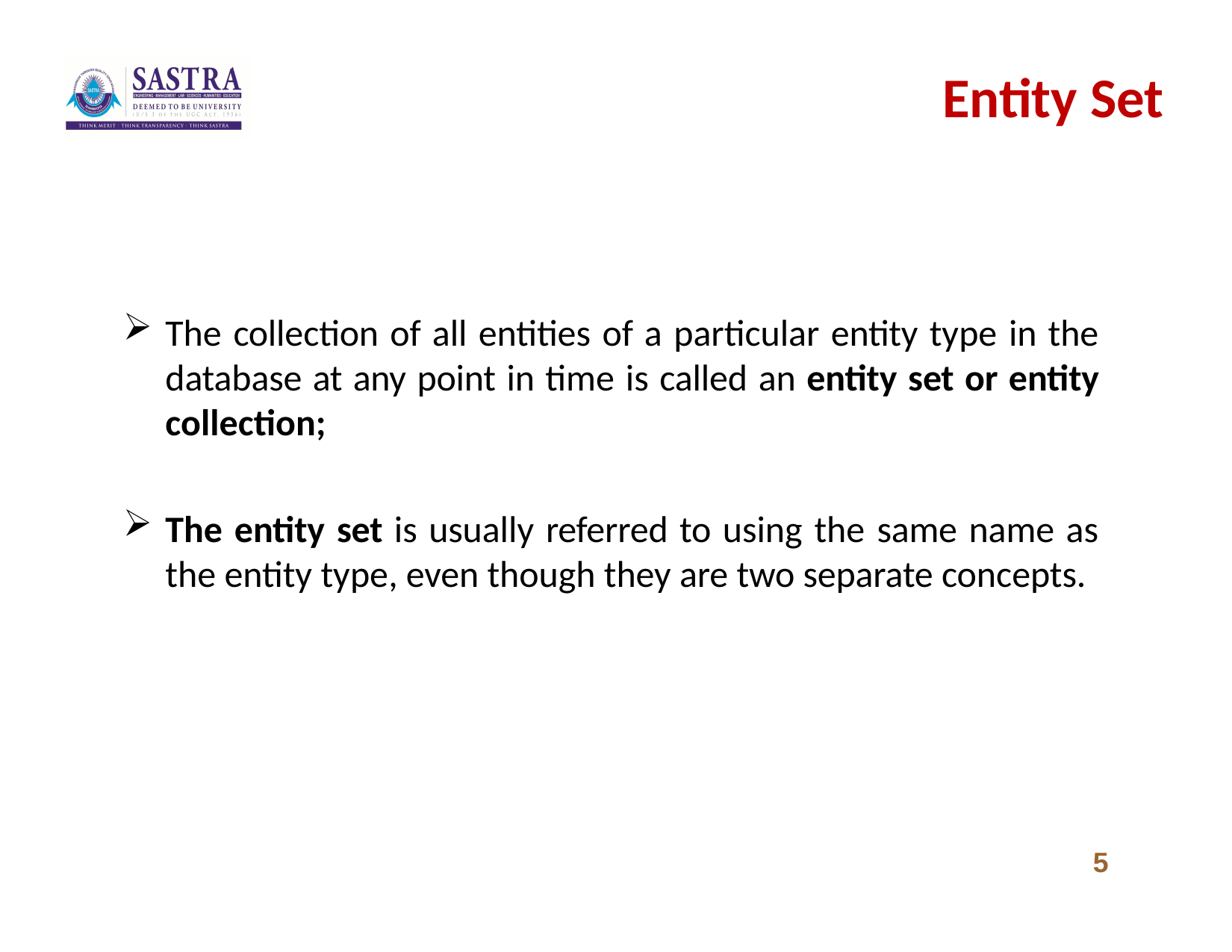

# Entity Set
The collection of all entities of a particular entity type in the  database at any point in time is called an entity set or entity  collection;

The entity set is usually referred to using the same name as  the entity type, even though they are two separate concepts.
5